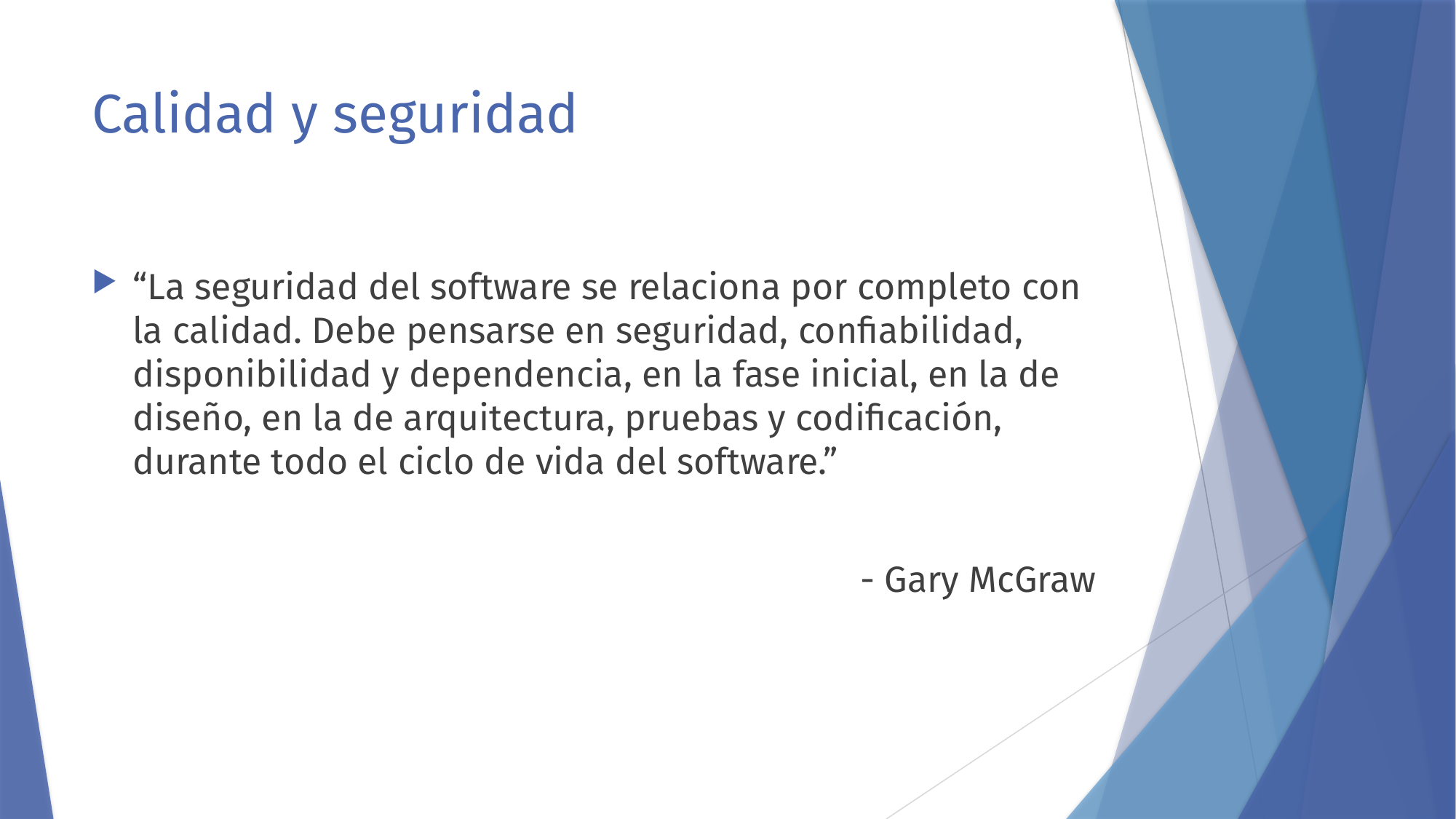

# Calidad y seguridad
“La seguridad del software se relaciona por completo con la calidad. Debe pensarse en seguridad, confiabilidad, disponibilidad y dependencia, en la fase inicial, en la de diseño, en la de arquitectura, pruebas y codificación, durante todo el ciclo de vida del software.”

- Gary McGraw